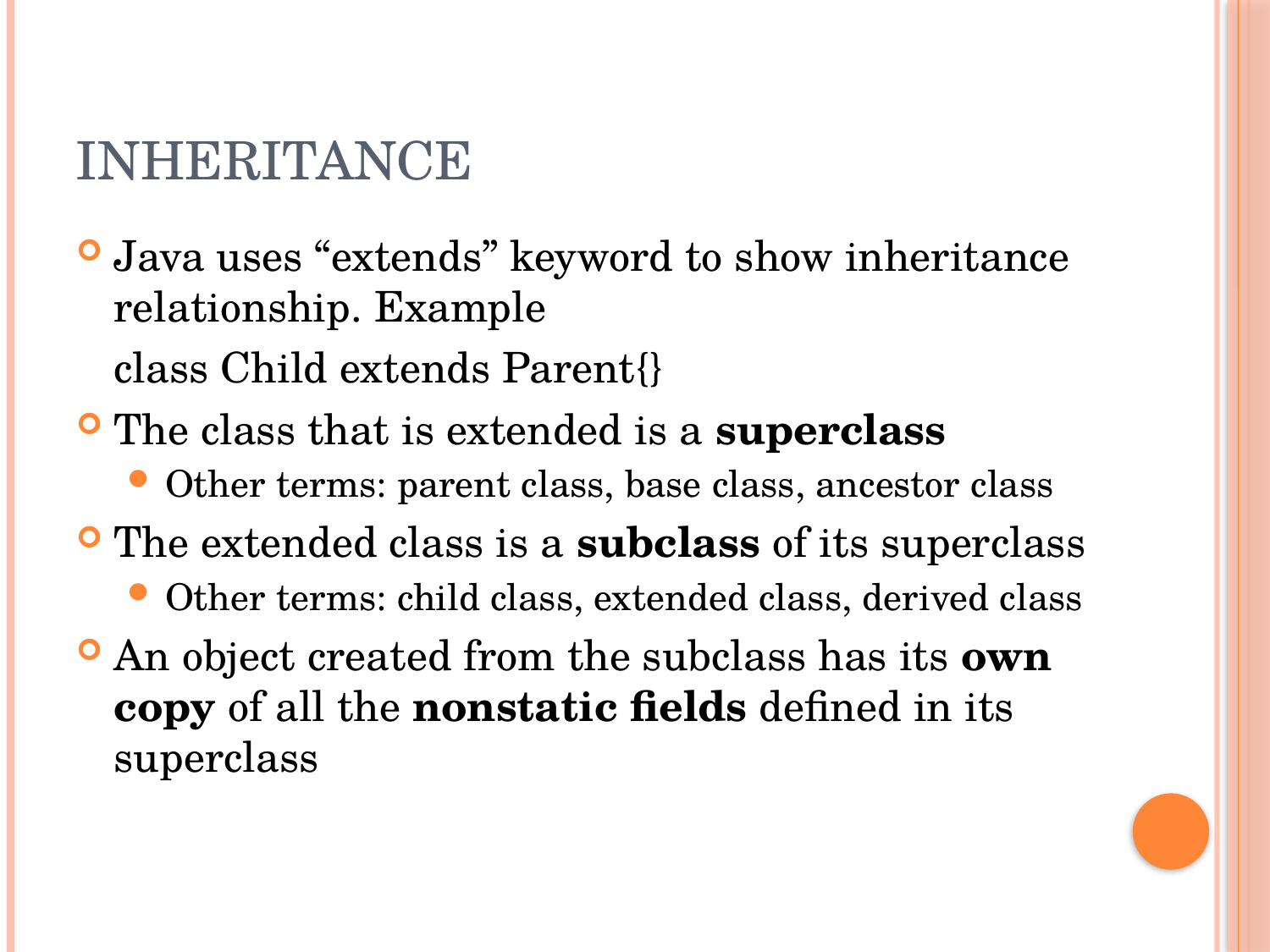

# Inheritance
Java uses “extends” keyword to show inheritance relationship. Example
	class Child extends Parent{}
The class that is extended is a superclass
Other terms: parent class, base class, ancestor class
The extended class is a subclass of its superclass
Other terms: child class, extended class, derived class
An object created from the subclass has its own copy of all the nonstatic fields defined in its superclass